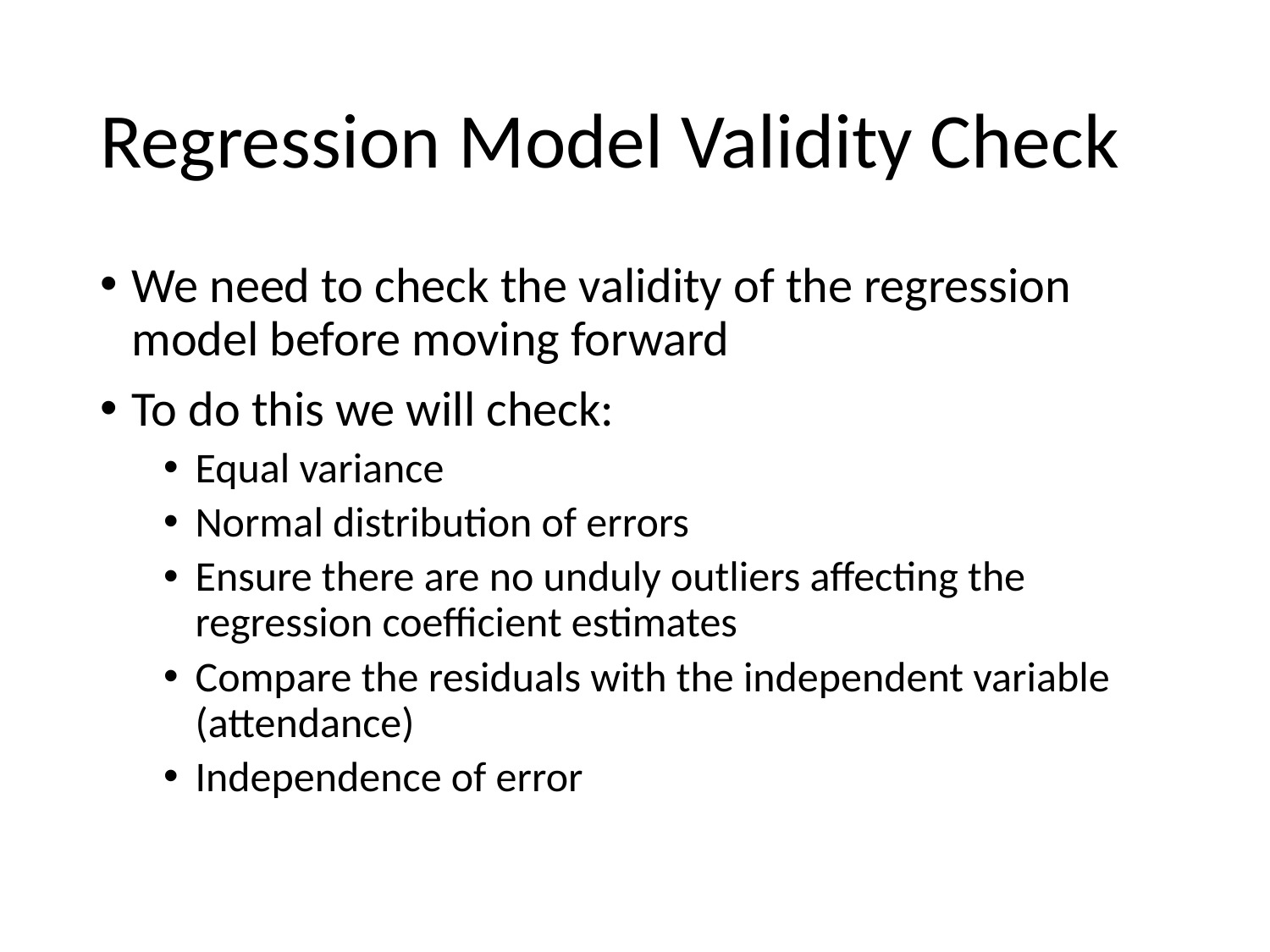

# Regression Model Validity Check
We need to check the validity of the regression model before moving forward
To do this we will check:
Equal variance
Normal distribution of errors
Ensure there are no unduly outliers affecting the regression coefficient estimates
Compare the residuals with the independent variable (attendance)
Independence of error